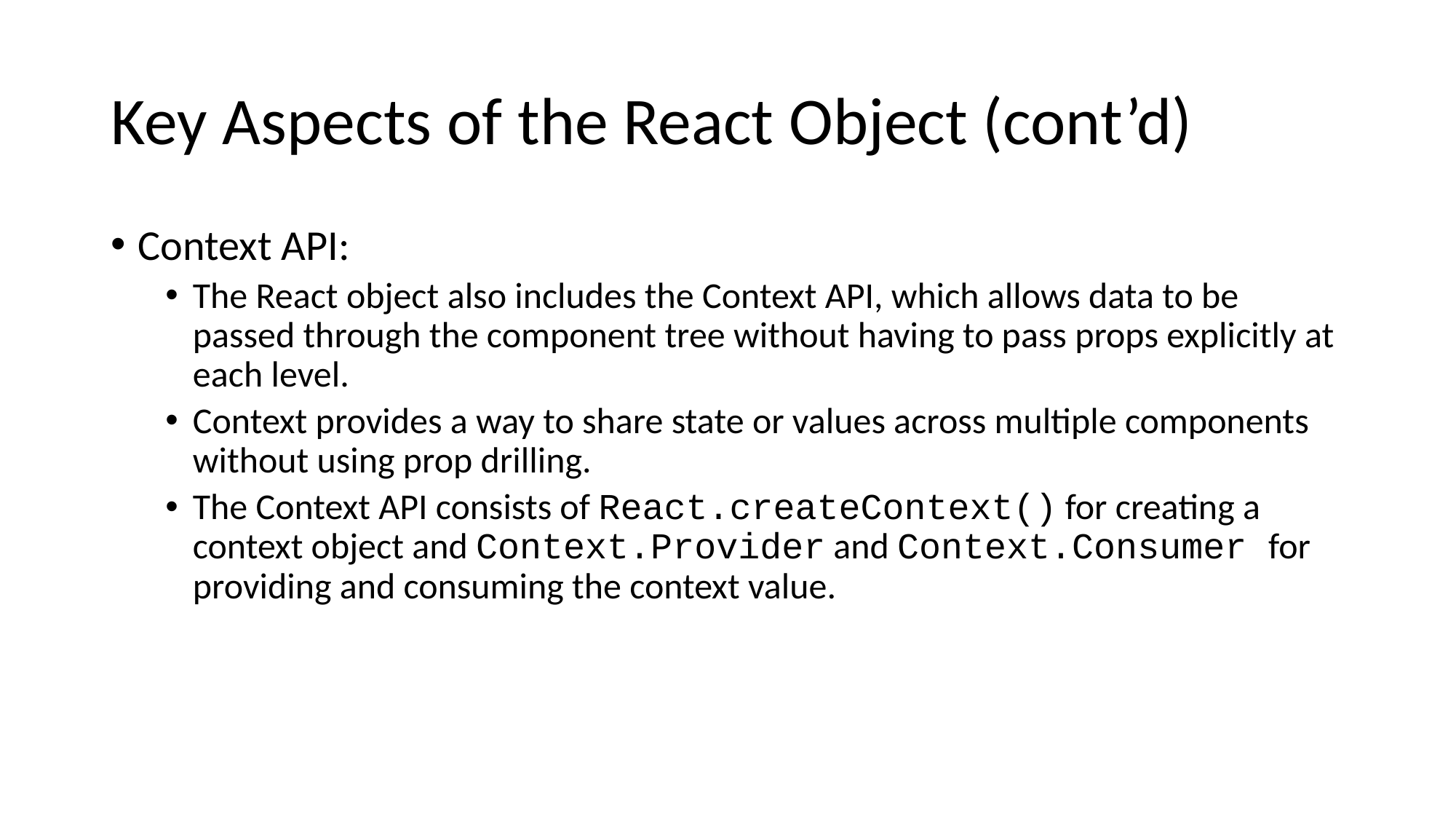

# Key Aspects of the React Object (cont’d)
Context API:
The React object also includes the Context API, which allows data to be passed through the component tree without having to pass props explicitly at each level.
Context provides a way to share state or values across multiple components without using prop drilling.
The Context API consists of React.createContext() for creating a context object and Context.Provider and Context.Consumer for providing and consuming the context value.